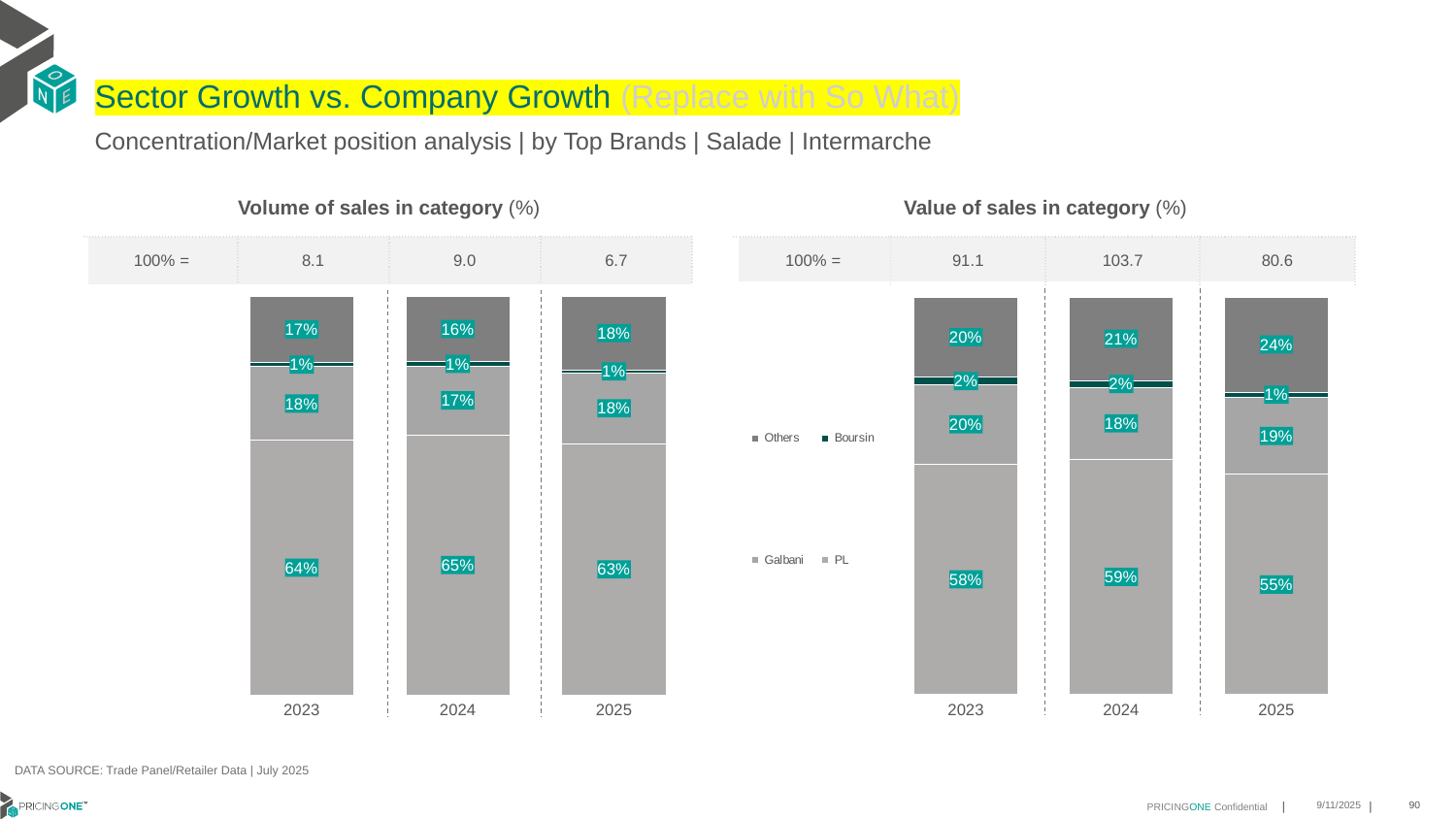

# Sector Growth vs. Company Growth (Replace with So What)
Concentration/Market position analysis | by Top Brands | Salade | Intermarche
| Volume of sales in category (%) |  |  |  |
| --- | --- | --- | --- |
| 100% = | 8.1 | 9.0 | 6.7 |
| Value of sales in category (%) |  |  |  |
| --- | --- | --- | --- |
| 100% = | 91.1 | 103.7 | 80.6 |

### Chart

| Category | PL | Galbani | Boursin | Others |
|---|---|---|---|---|
| 2023 | 0.6388661085426957 | 0.184606642156112 | 0.011068407568168952 | 0.16545884173302333 |
| 2024 | 0.6527891958431875 | 0.1724209097995801 | 0.010862990715260869 | 0.16392690364197152 |
| 2025 | 0.6307684201155602 | 0.17722255340593887 | 0.007841873294531045 | 0.18416715318396987 |

### Chart

| Category | PL | Galbani | Boursin | Others |
|---|---|---|---|---|
| 2023 | 0.5800792269982281 | 0.19908919981289372 | 0.018812661019123336 | 0.20201891216975484 |
| 2024 | 0.5917391673787604 | 0.1806365251038072 | 0.017953003955699084 | 0.20967130356173336 |
| 2025 | 0.5535586133403769 | 0.19423672882526002 | 0.013043619062462547 | 0.2391610387719005 |
DATA SOURCE: Trade Panel/Retailer Data | July 2025

9/11/2025
90